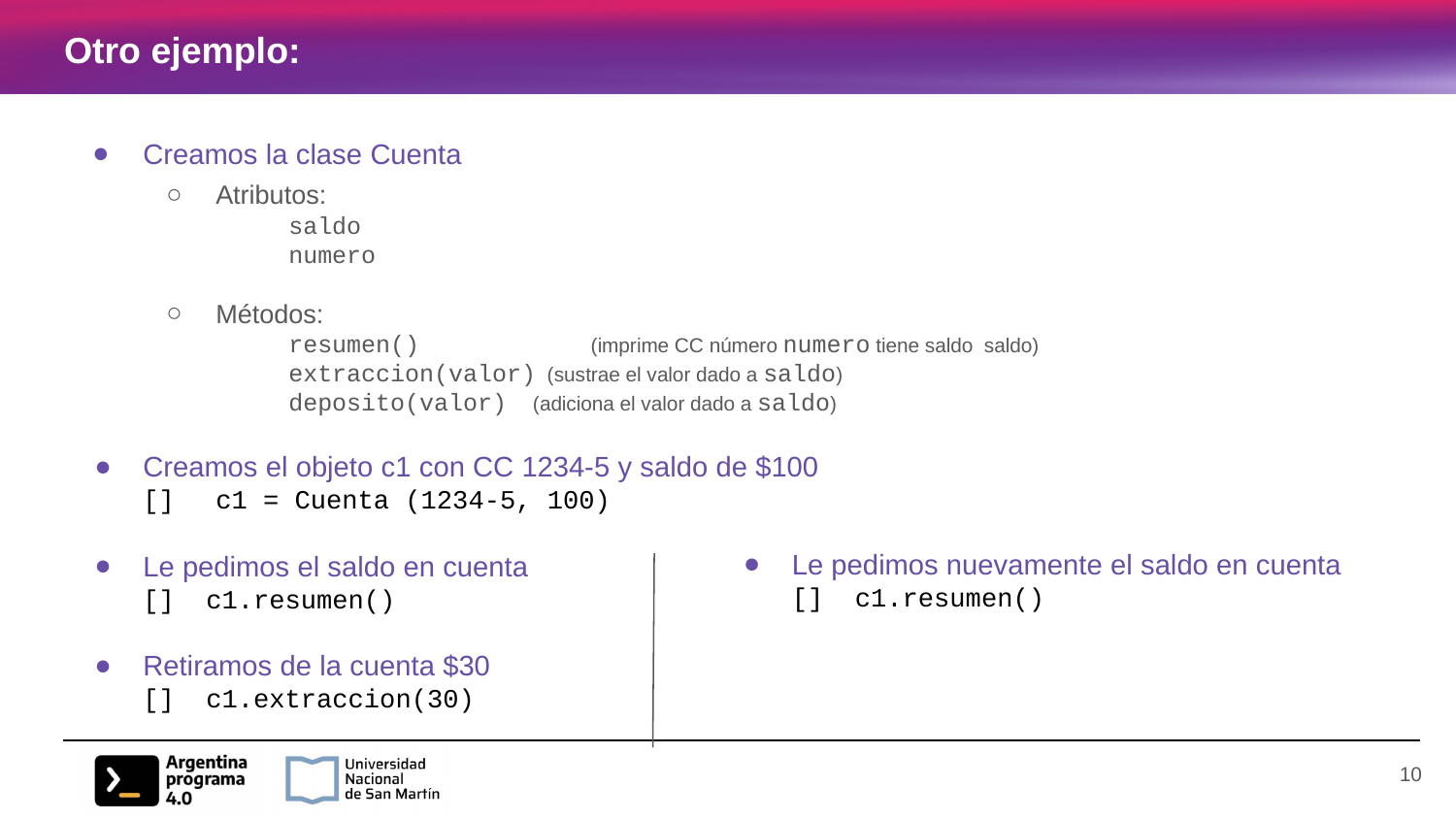

# Otro ejemplo:
Creamos la clase Cuenta
Atributos:
saldo
numero

Métodos:
resumen()         	  (imprime CC número numero tiene saldo  saldo)
extraccion(valor)  (sustrae el valor dado a saldo)
deposito(valor)    (adiciona el valor dado a saldo)

Creamos el objeto c1 con CC 1234-5 y saldo de $100
[]	c1 = Cuenta (1234-5, 100)

Le pedimos el saldo en cuenta
[]  c1.resumen()

Retiramos de la cuenta $30
[]  c1.extraccion(30)

Le pedimos nuevamente el saldo en cuenta
[]  c1.resumen()
10